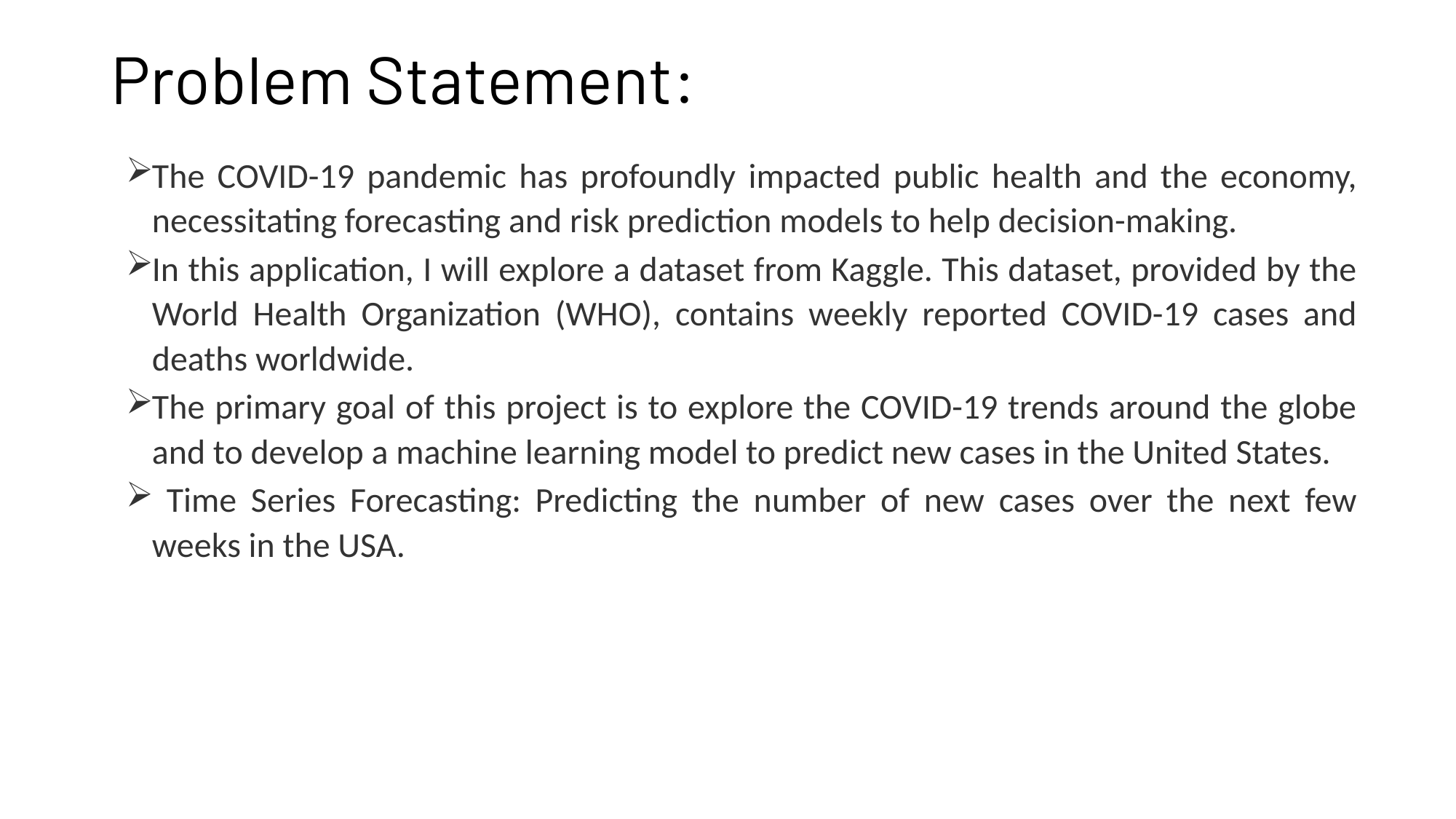

# Problem Statement:
The COVID-19 pandemic has profoundly impacted public health and the economy, necessitating forecasting and risk prediction models to help decision-making.
In this application, I will explore a dataset from Kaggle. This dataset, provided by the World Health Organization (WHO), contains weekly reported COVID-19 cases and deaths worldwide.
The primary goal of this project is to explore the COVID-19 trends around the globe and to develop a machine learning model to predict new cases in the United States.
 Time Series Forecasting: Predicting the number of new cases over the next few weeks in the USA.